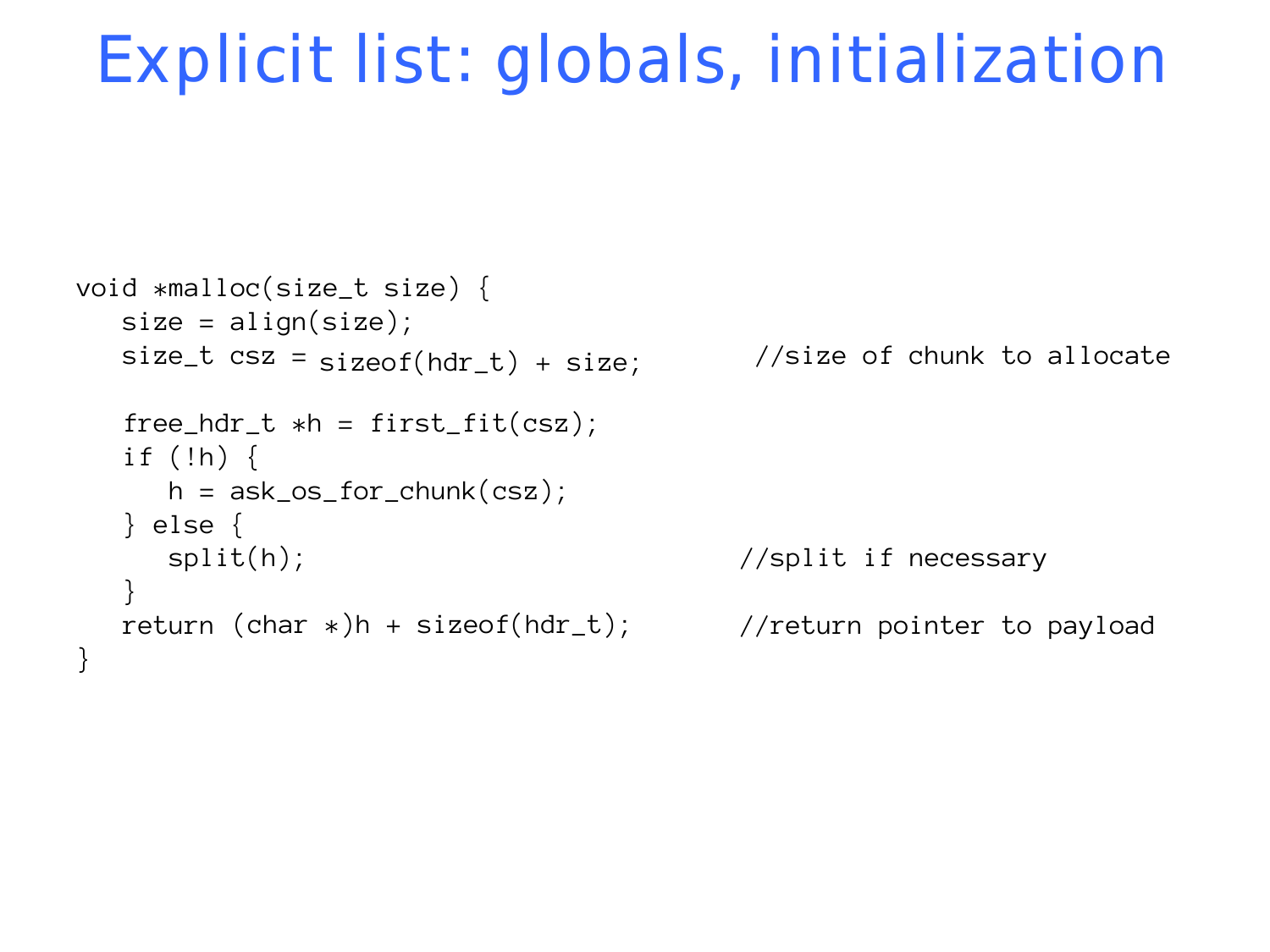

# Explicit list: globals, initialization
void *malloc(size_t size) {
   size = align(size);
   size_t csz = ... ;                       //size of chunk to allocate

   free_hdr_t *h = first_fit(csz);
   if (!h) {
      h = ask_os_for_chunk(csz);
   } else {
      split(h);                            //split if necessary
   }
   return ...                              //return pointer to payload
}
sizeof(hdr_t) + size;
(char *)h + sizeof(hdr_t);